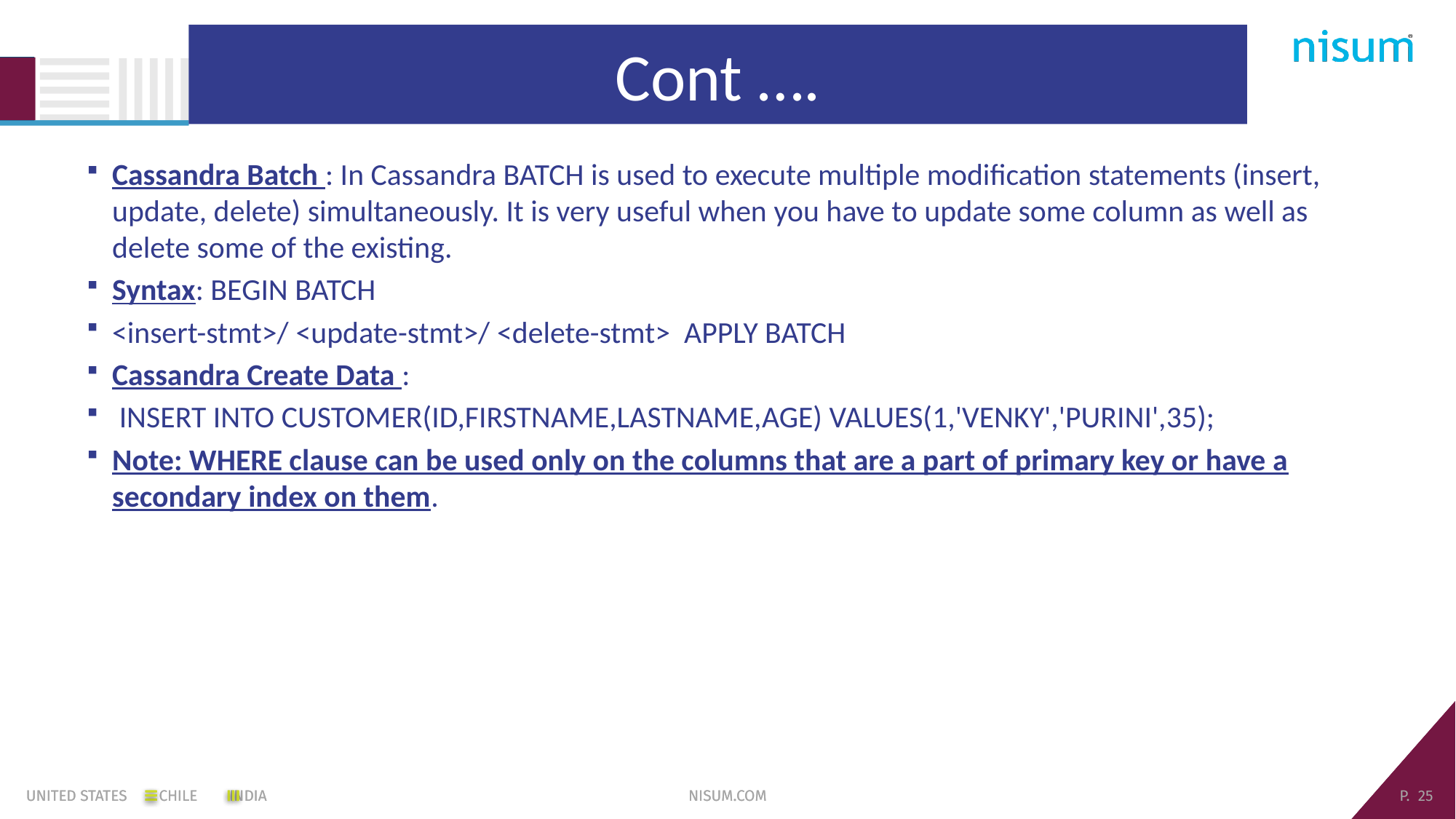

Cont ….
Cassandra Batch : In Cassandra BATCH is used to execute multiple modification statements (insert, update, delete) simultaneously. It is very useful when you have to update some column as well as delete some of the existing.
Syntax: BEGIN BATCH
<insert-stmt>/ <update-stmt>/ <delete-stmt>  APPLY BATCH
Cassandra Create Data :
 INSERT INTO CUSTOMER(ID,FIRSTNAME,LASTNAME,AGE) VALUES(1,'VENKY','PURINI',35);
Note: WHERE clause can be used only on the columns that are a part of primary key or have a secondary index on them.